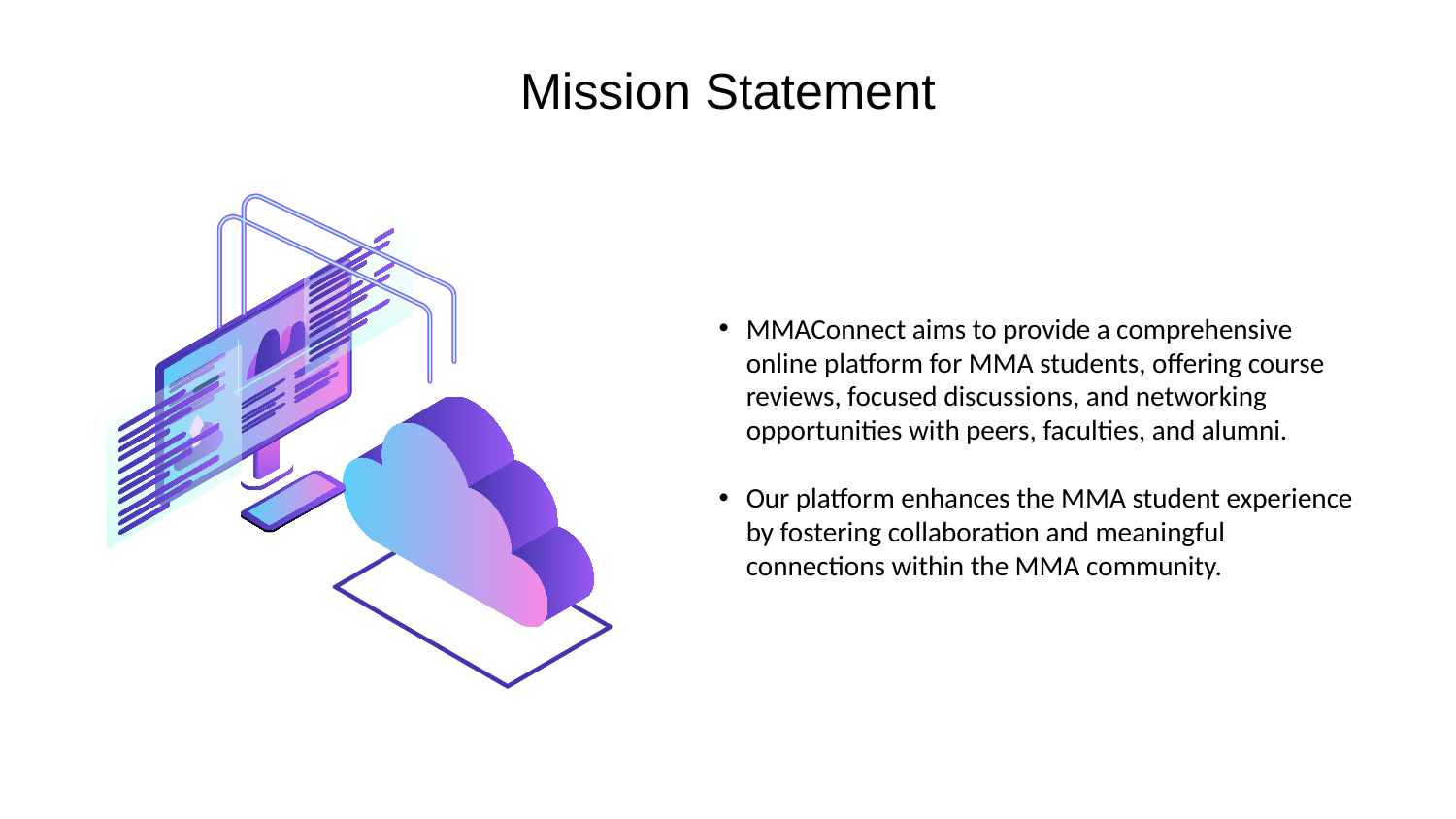

# Mission Statement

MMAConnect aims to provide a comprehensive online platform for MMA students, offering course reviews, focused discussions, and networking opportunities with peers, faculties, and alumni.

Our platform enhances the MMA student experience by fostering collaboration and meaningful connections within the MMA community.